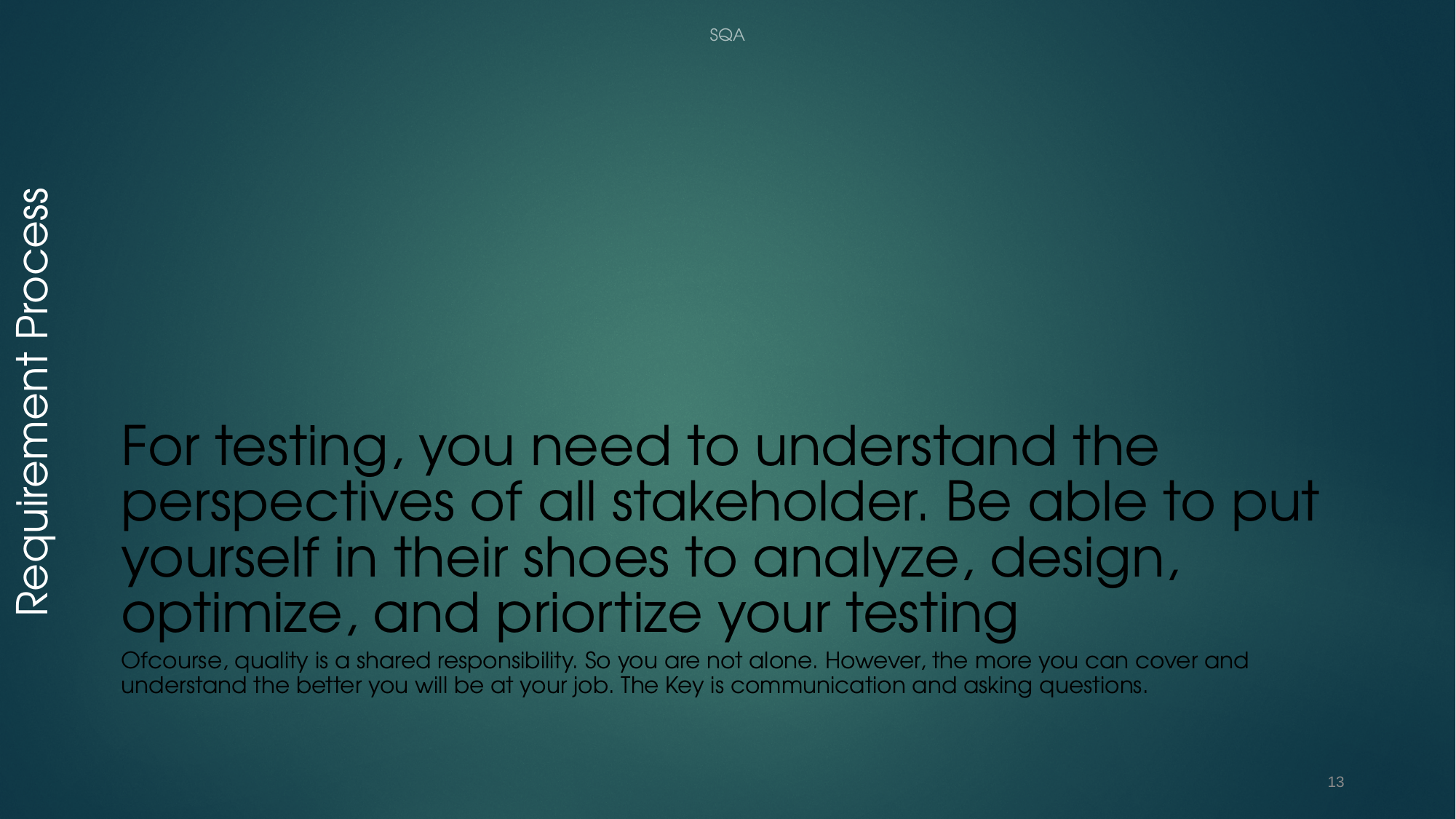

SQA
# For testing, you need to understand the perspectives of all stakeholder. Be able to put yourself in their shoes to analyze, design, optimize, and priortize your testing
Requirement Process
Ofcourse, quality is a shared responsibility. So you are not alone. However, the more you can cover and understand the better you will be at your job. The Key is communication and asking questions.
13